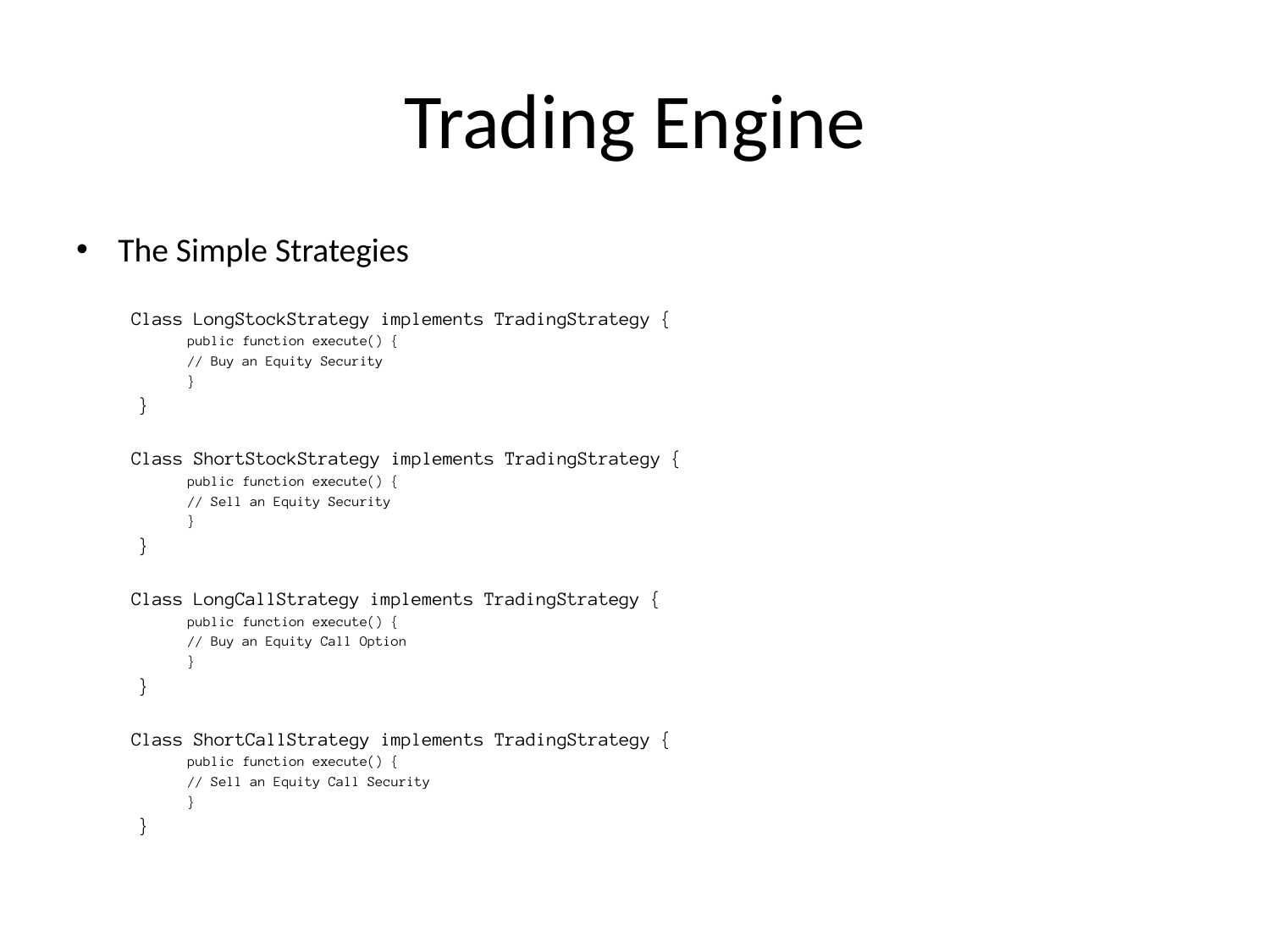

# Trading Engine
The Simple Strategies

Class LongStockStrategy implements TradingStrategy {
public function execute() {
	// Buy an Equity Security
}
}

Class ShortStockStrategy implements TradingStrategy {
public function execute() {
	// Sell an Equity Security
}
}

Class LongCallStrategy implements TradingStrategy {
public function execute() {
	// Buy an Equity Call Option
}
}

Class ShortCallStrategy implements TradingStrategy {
public function execute() {
	// Sell an Equity Call Security
}
}